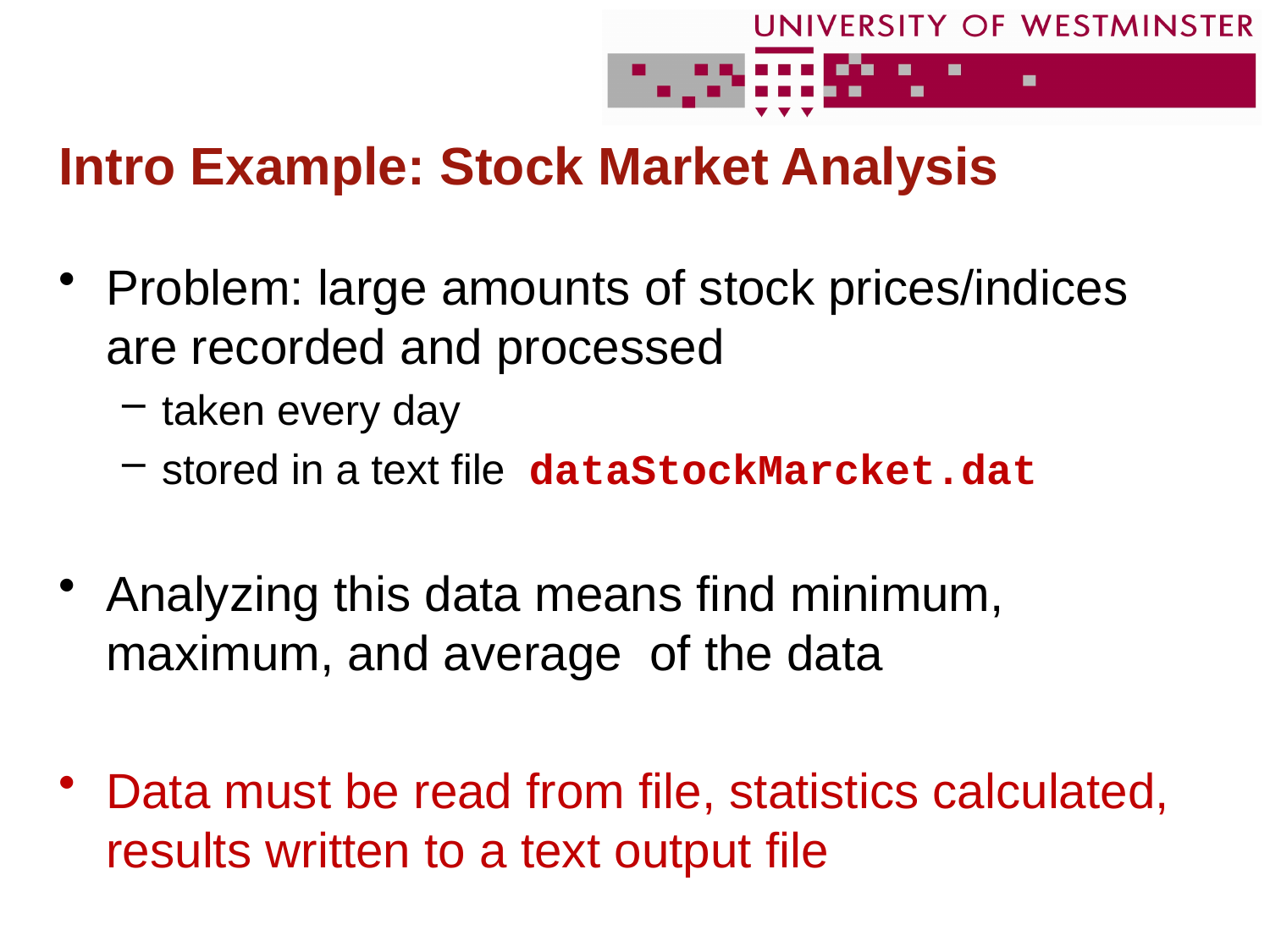

# Intro Example: Stock Market Analysis
Problem: large amounts of stock prices/indices are recorded and processed
taken every day
stored in a text file  dataStockMarcket.dat

Analyzing this data means find minimum, maximum, and average  of the data

Data must be read from file, statistics calculated, results written to a text output file